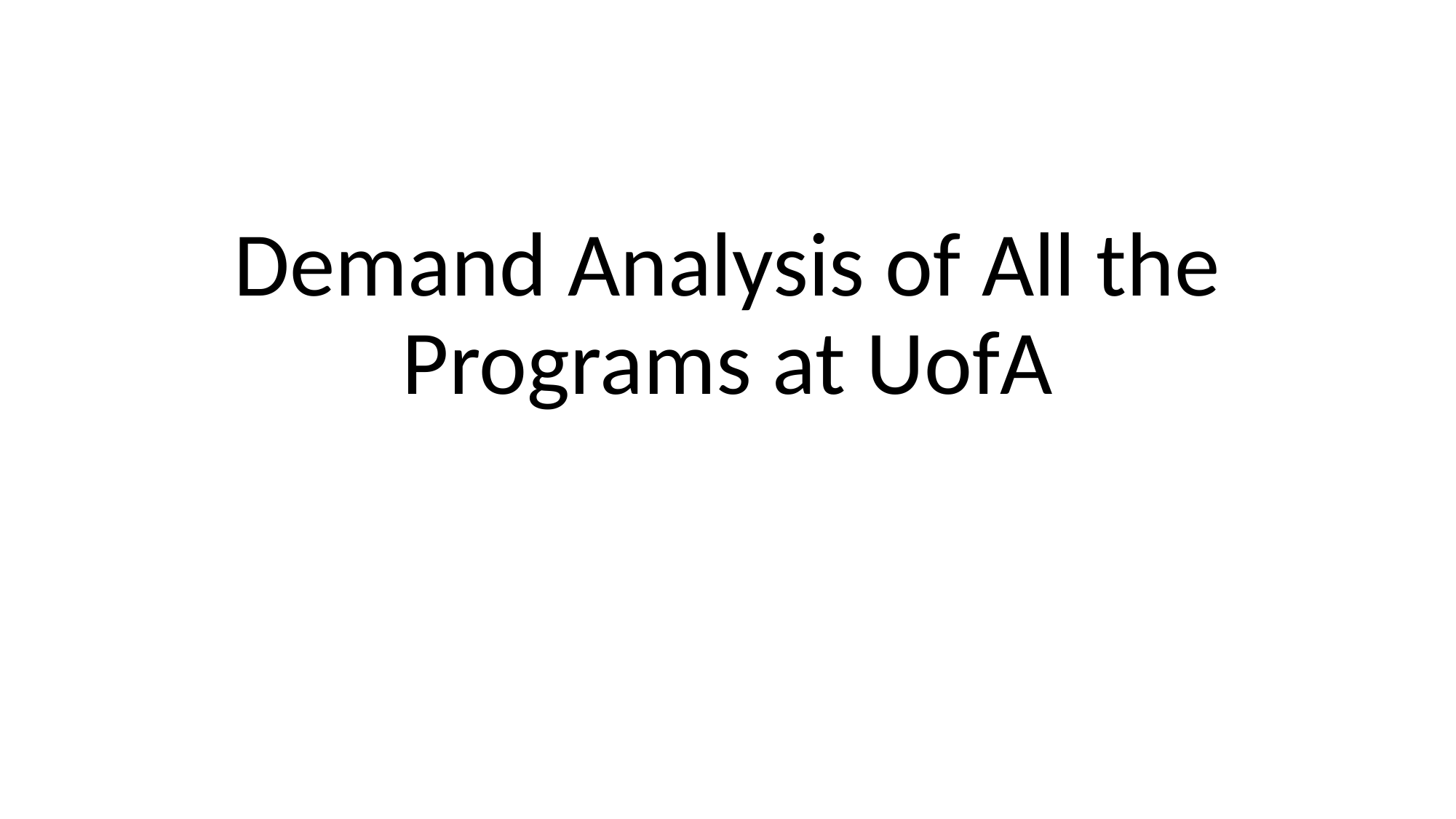

# Demand Analysis of All the Programs at UofA